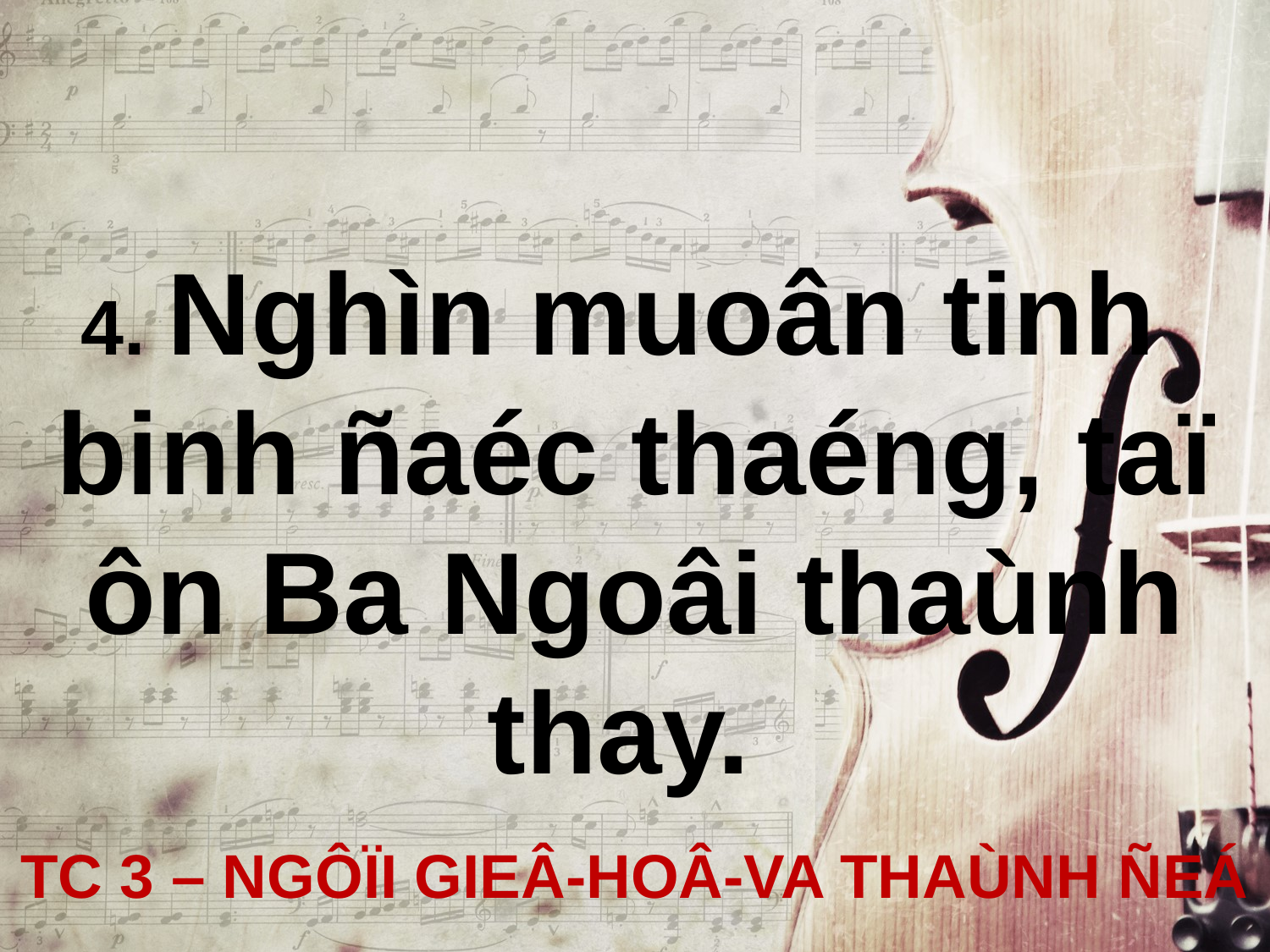

4. Nghìn muoân tinh
binh ñaéc thaéng, taï ôn Ba Ngoâi thaùnh thay.
TC 3 – NGÔÏI GIEÂ-HOÂ-VA THAÙNH ÑEÁ